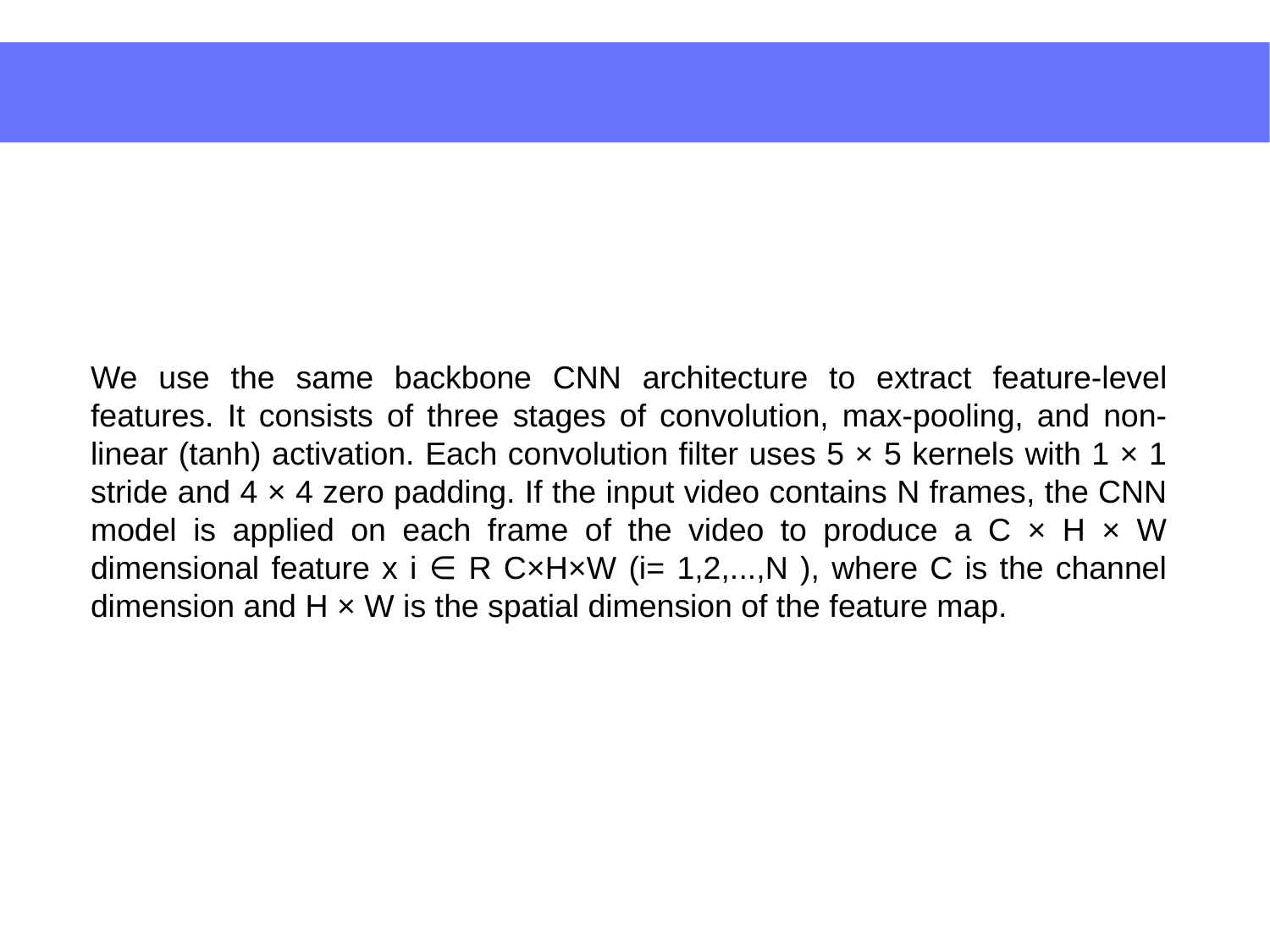

We use the same backbone CNN architecture to extract feature-level features. It consists of three stages of convolution, max-pooling, and non-linear (tanh) activation. Each convolution filter uses 5 × 5 kernels with 1 × 1 stride and 4 × 4 zero padding. If the input video contains N frames, the CNN model is applied on each frame of the video to produce a C × H × W dimensional feature x i ∈ R C×H×W (i= 1,2,...,N ), where C is the channel dimension and H × W is the spatial dimension of the feature map.